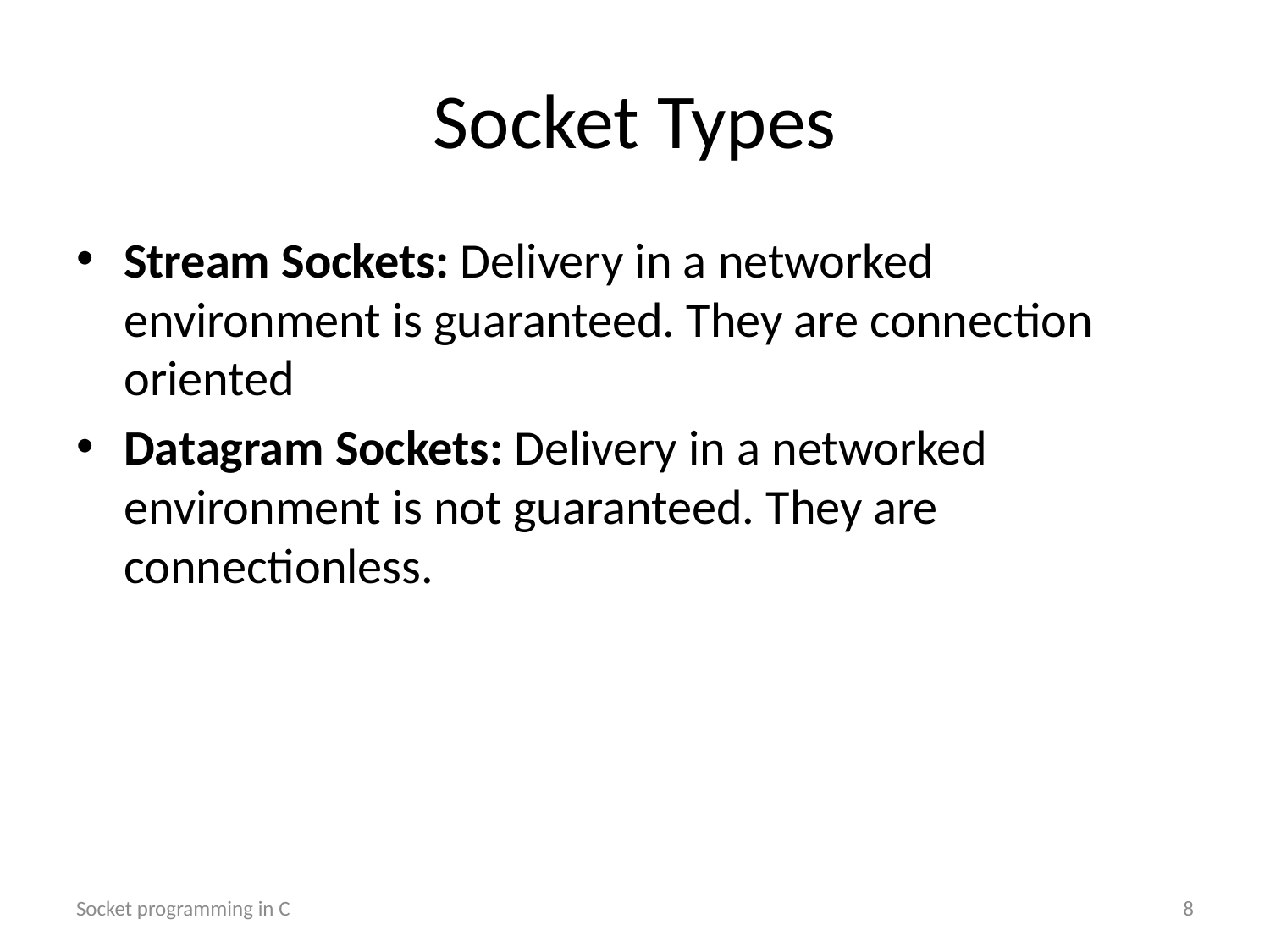

# Socket Types
Stream Sockets: Delivery in a networked environment is guaranteed. They are connection oriented
Datagram Sockets: Delivery in a networked environment is not guaranteed. They are connectionless.

Socket programming in C
8